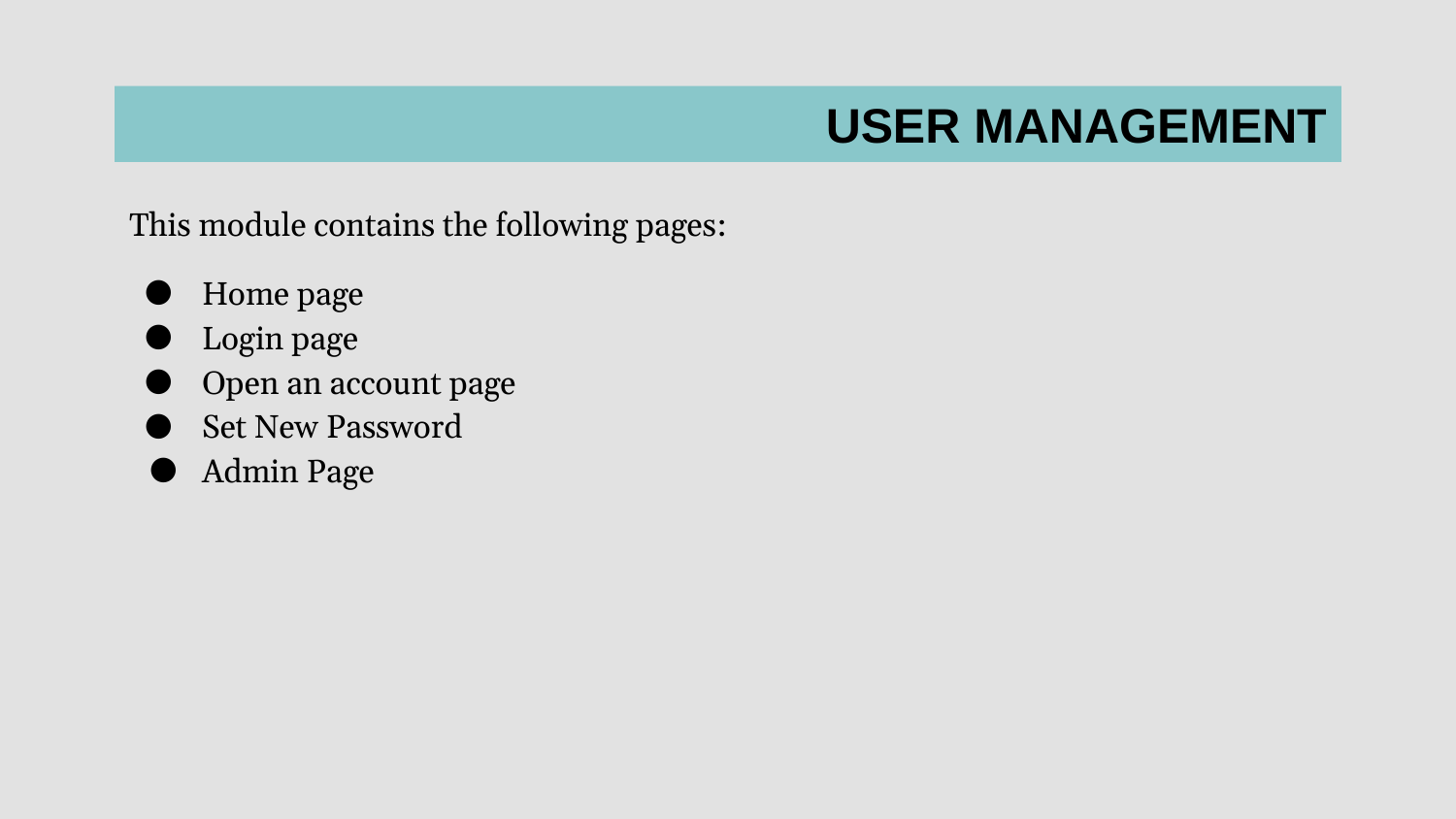

# USER MANAGEMENT
This module contains the following pages:
Home page
Login page
Open an account page
Set New Password
Admin Page